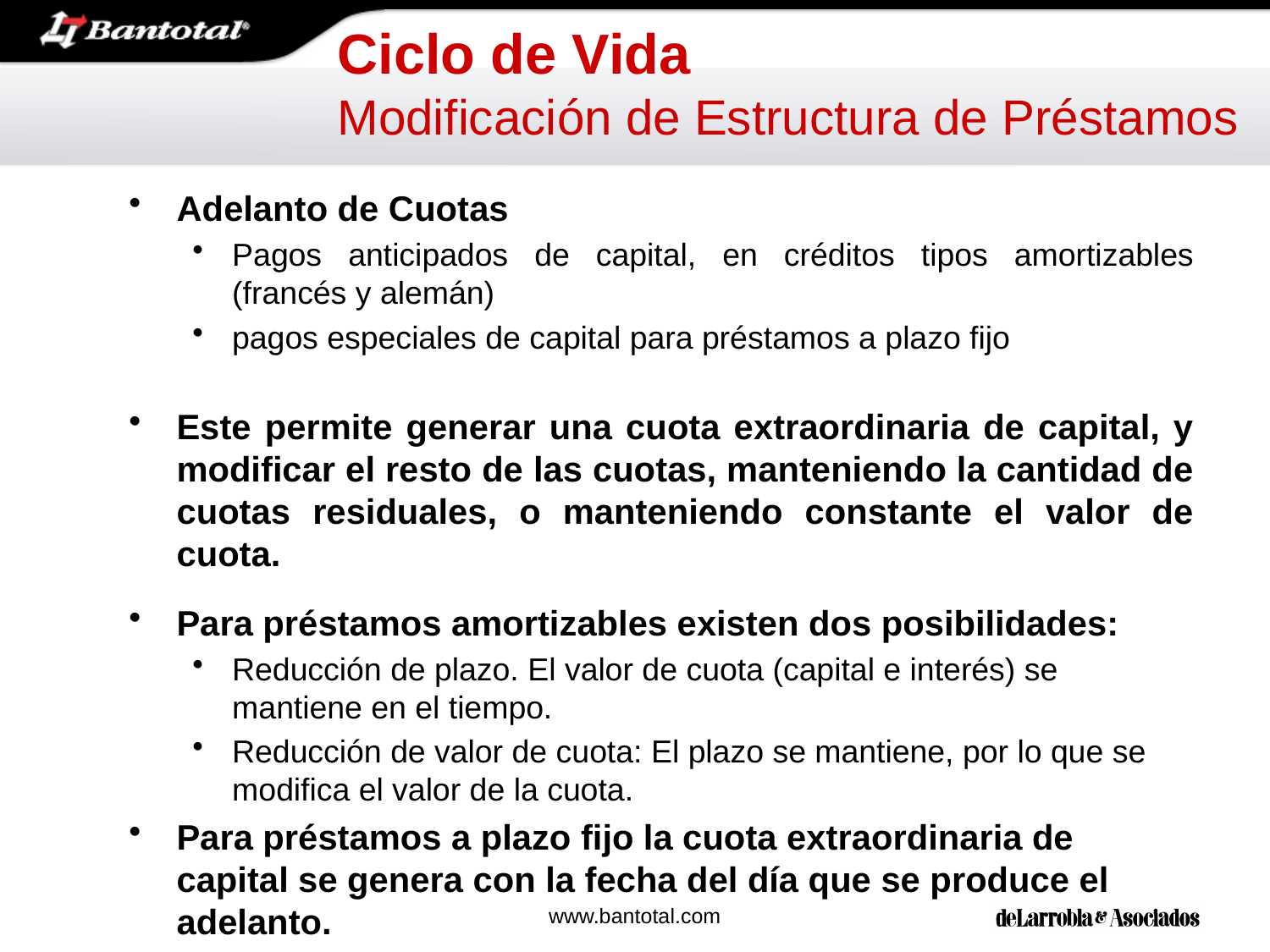

Ciclo de Vida
Modificación de Estructura de Préstamos
Adelanto de Cuotas
Pagos anticipados de capital, en créditos tipos amortizables (francés y alemán)
pagos especiales de capital para préstamos a plazo fijo

Este permite generar una cuota extraordinaria de capital, y modificar el resto de las cuotas, manteniendo la cantidad de cuotas residuales, o manteniendo constante el valor de cuota.

Para préstamos amortizables existen dos posibilidades:
Reducción de plazo. El valor de cuota (capital e interés) se mantiene en el tiempo.
Reducción de valor de cuota: El plazo se mantiene, por lo que se modifica el valor de la cuota.
Para préstamos a plazo fijo la cuota extraordinaria de capital se genera con la fecha del día que se produce el adelanto.
www.bantotal.com